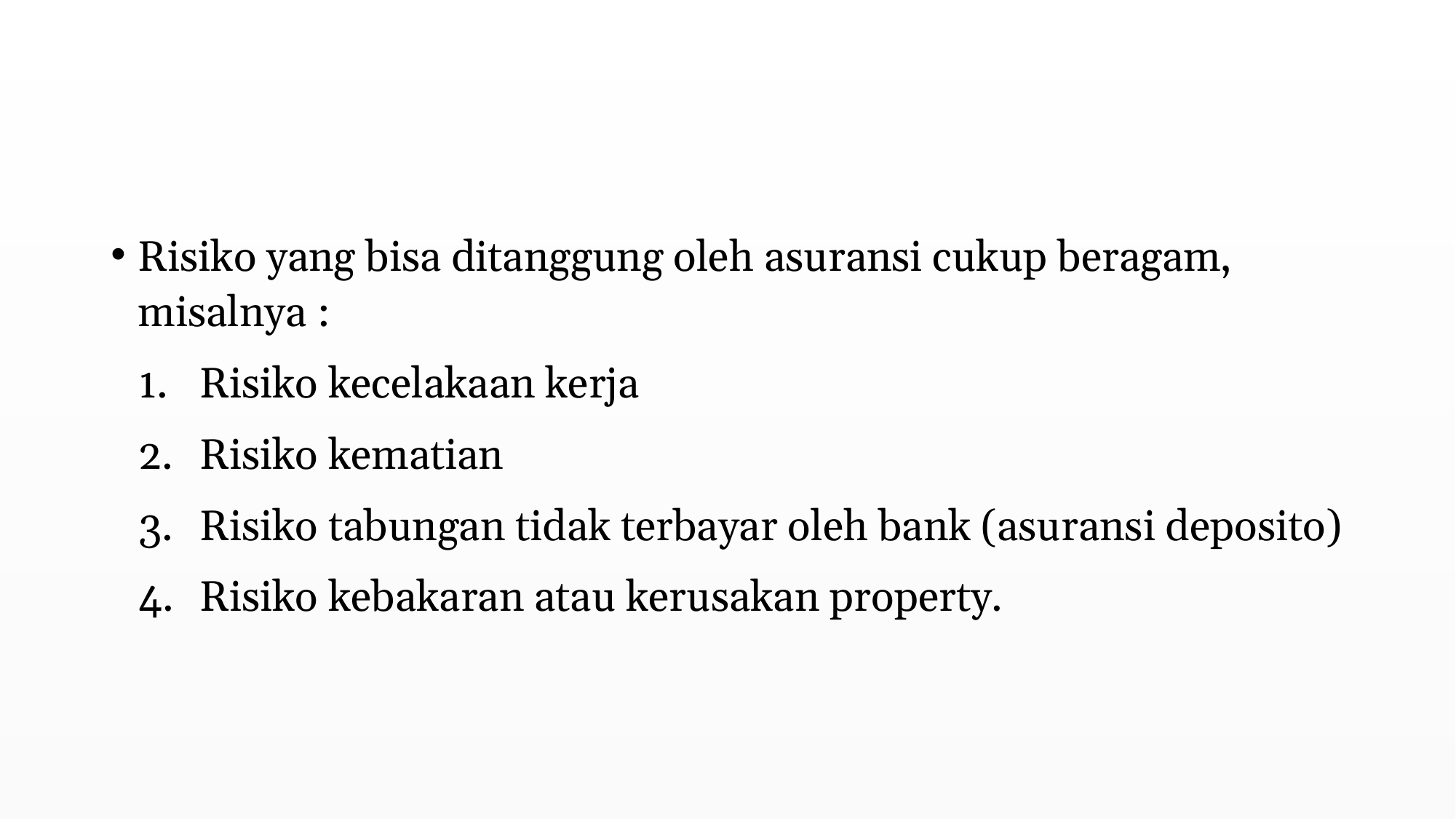

#
Risiko yang bisa ditanggung oleh asuransi cukup beragam, misalnya :
Risiko kecelakaan kerja
Risiko kematian
Risiko tabungan tidak terbayar oleh bank (asuransi deposito)
Risiko kebakaran atau kerusakan property.